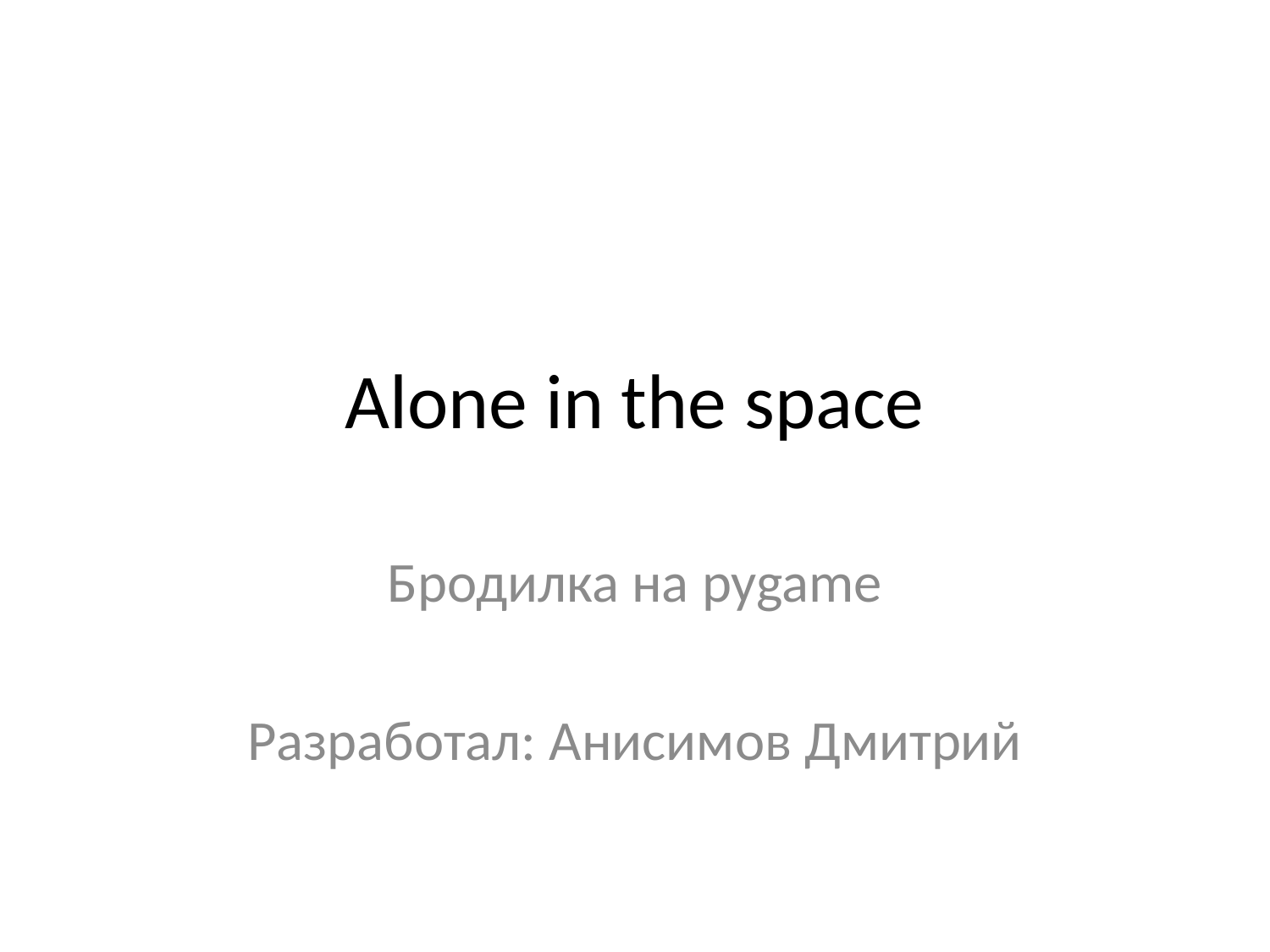

# Alone in the space
Бродилка на pygame

Разработал: Анисимов Дмитрий